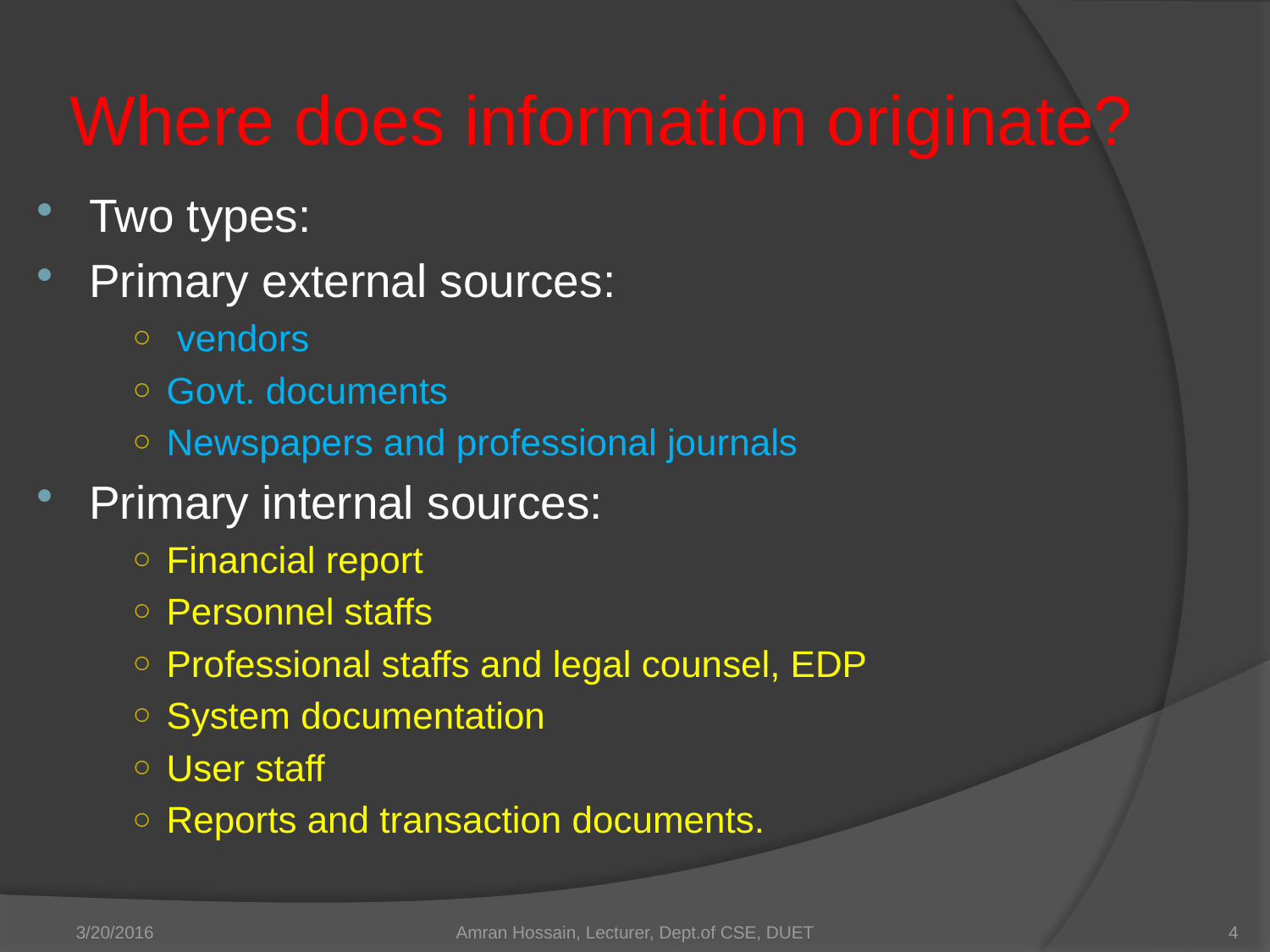

# Where does information originate?
Two types:
Primary external sources:
 vendors
Govt. documents
Newspapers and professional journals
Primary internal sources:
Financial report
Personnel staffs
Professional staffs and legal counsel, EDP
System documentation
User staff
Reports and transaction documents.
3/20/2016
Amran Hossain, Lecturer, Dept.of CSE, DUET
4